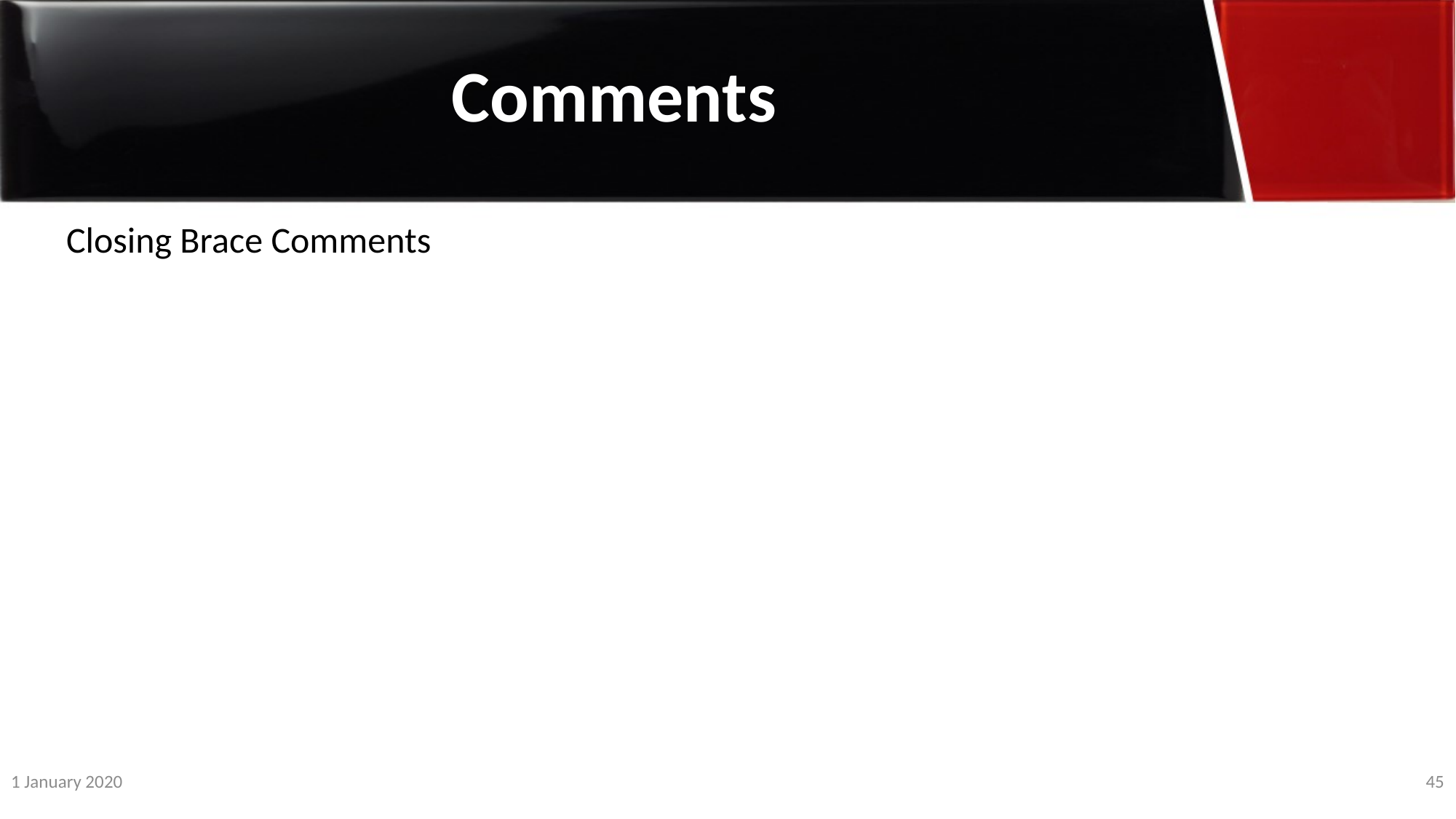

Comments
Closing Brace Comments
1 January 2020
45